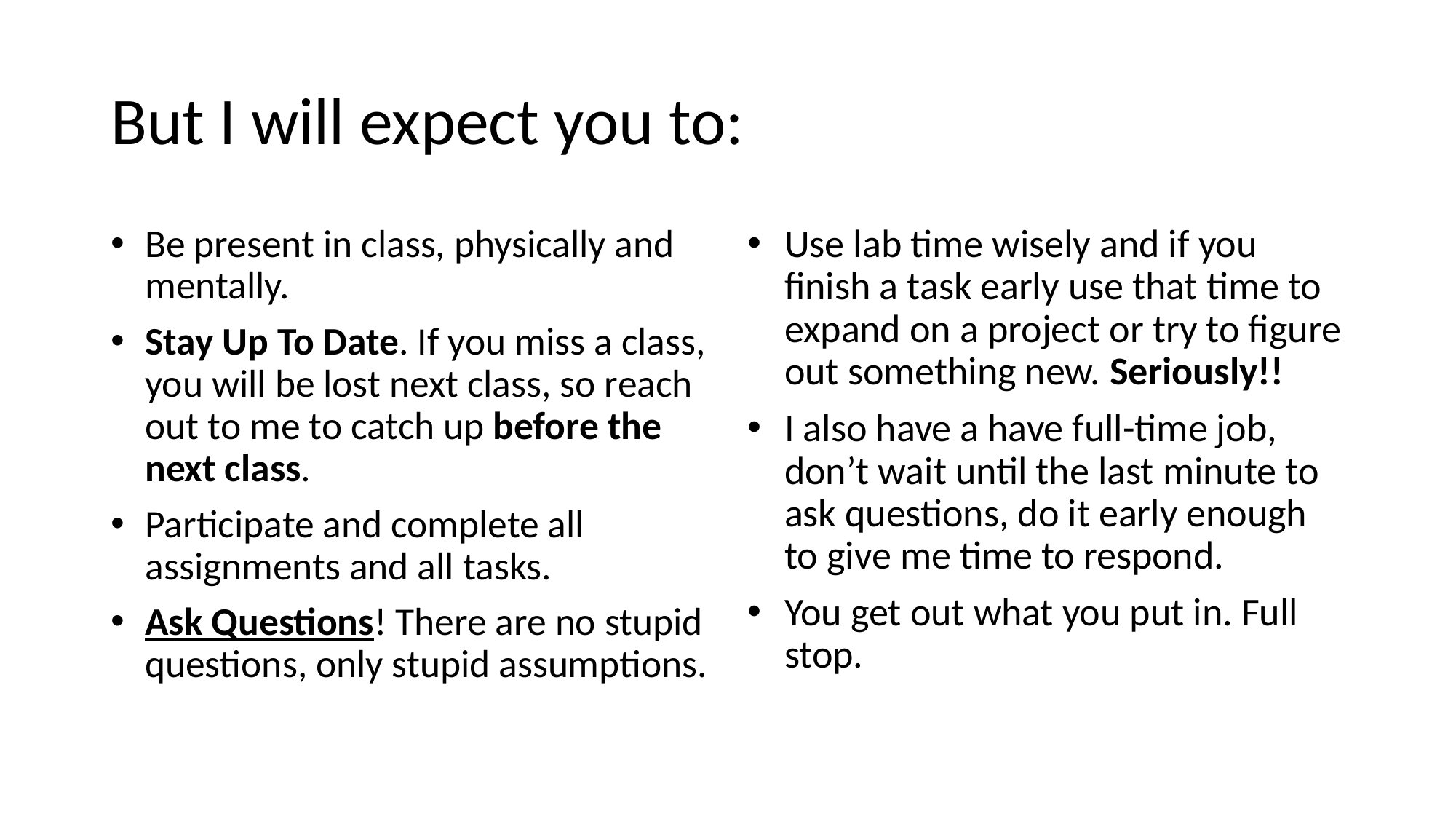

But I will expect you to:
Be present in class, physically and mentally.
Stay Up To Date. If you miss a class, you will be lost next class, so reach out to me to catch up before the next class.
Participate and complete all assignments and all tasks.
Ask Questions! There are no stupid questions, only stupid assumptions.

Use lab time wisely and if you finish a task early use that time to expand on a project or try to figure out something new. Seriously!!
I also have a have full-time job, don’t wait until the last minute to ask questions, do it early enough to give me time to respond.
You get out what you put in. Full stop.